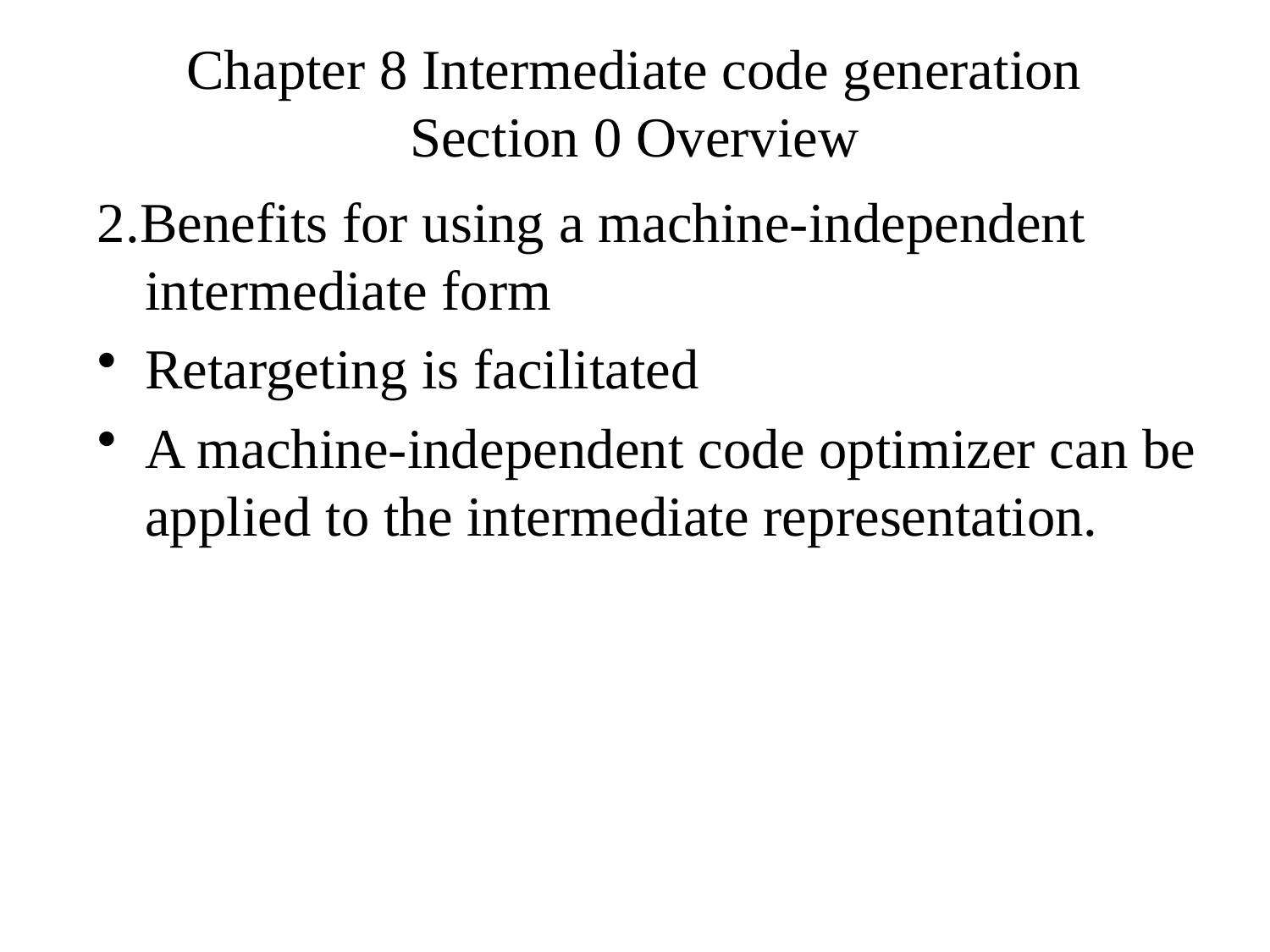

# Chapter 8 Intermediate code generation Section 0 Overview
2.Benefits for using a machine-independent intermediate form
Retargeting is facilitated
A machine-independent code optimizer can be applied to the intermediate representation.